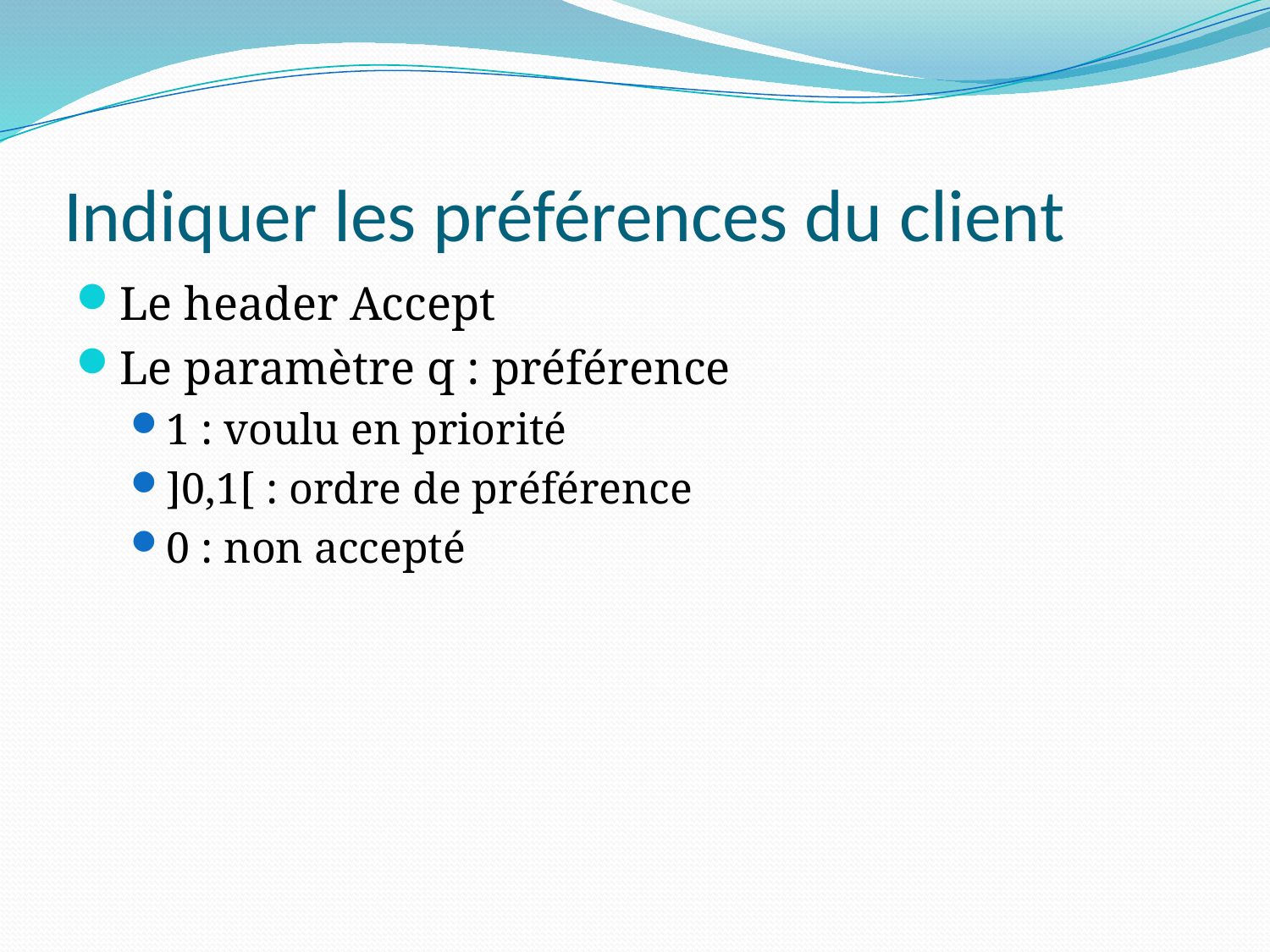

# Indiquer les préférences du client
Le header Accept
Le paramètre q : préférence
1 : voulu en priorité
]0,1[ : ordre de préférence
0 : non accepté